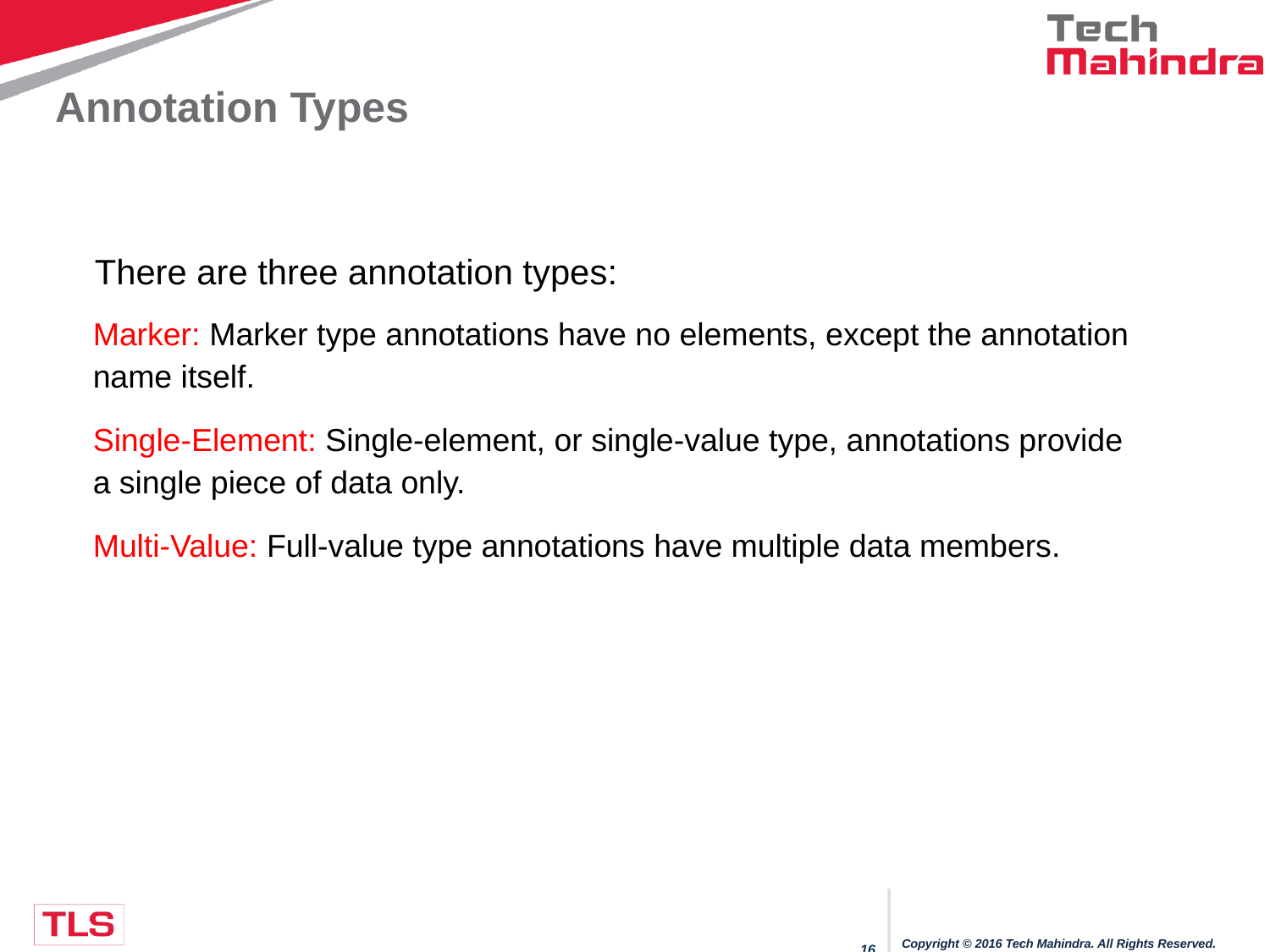

# Annotation Types
There are three annotation types:
Marker: Marker type annotations have no elements, except the annotation name itself.
Single-Element: Single-element, or single-value type, annotations provide a single piece of data only.
Multi-Value: Full-value type annotations have multiple data members.
Copyright © 2016 Tech Mahindra. All Rights Reserved.